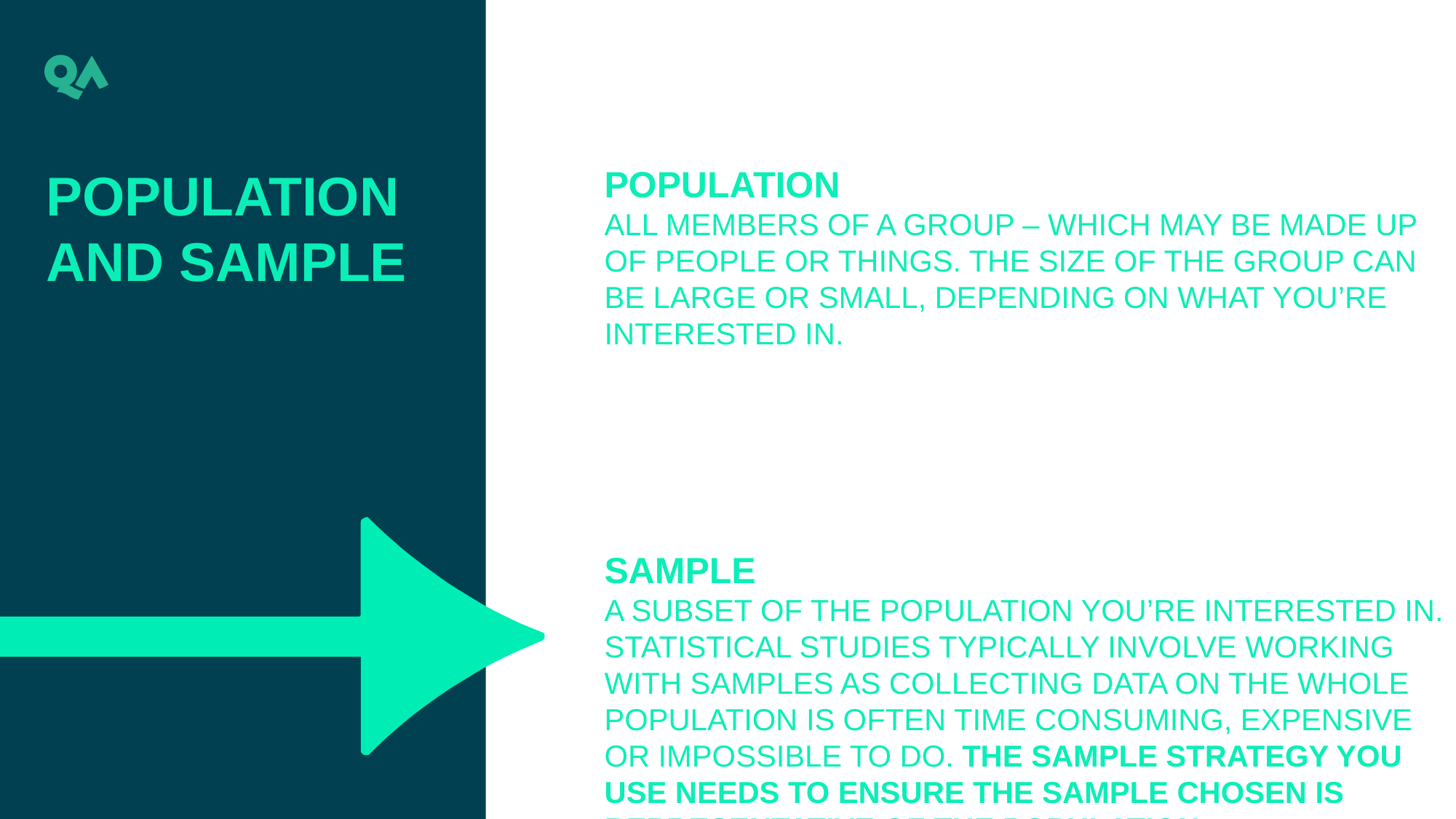

POPULATION AND SAMPLE
Population
All members of a group – which may be made up of people or things. The size of the group can be large or small, depending on what you’re interested in.

Sample
A subset of the population you’re interested in. Statistical studies typically involve working with samples as collecting data on the whole population is often time consuming, expensive or impossible to do. The sample strategy you use needs to ensure the sample chosen is representative of the population.